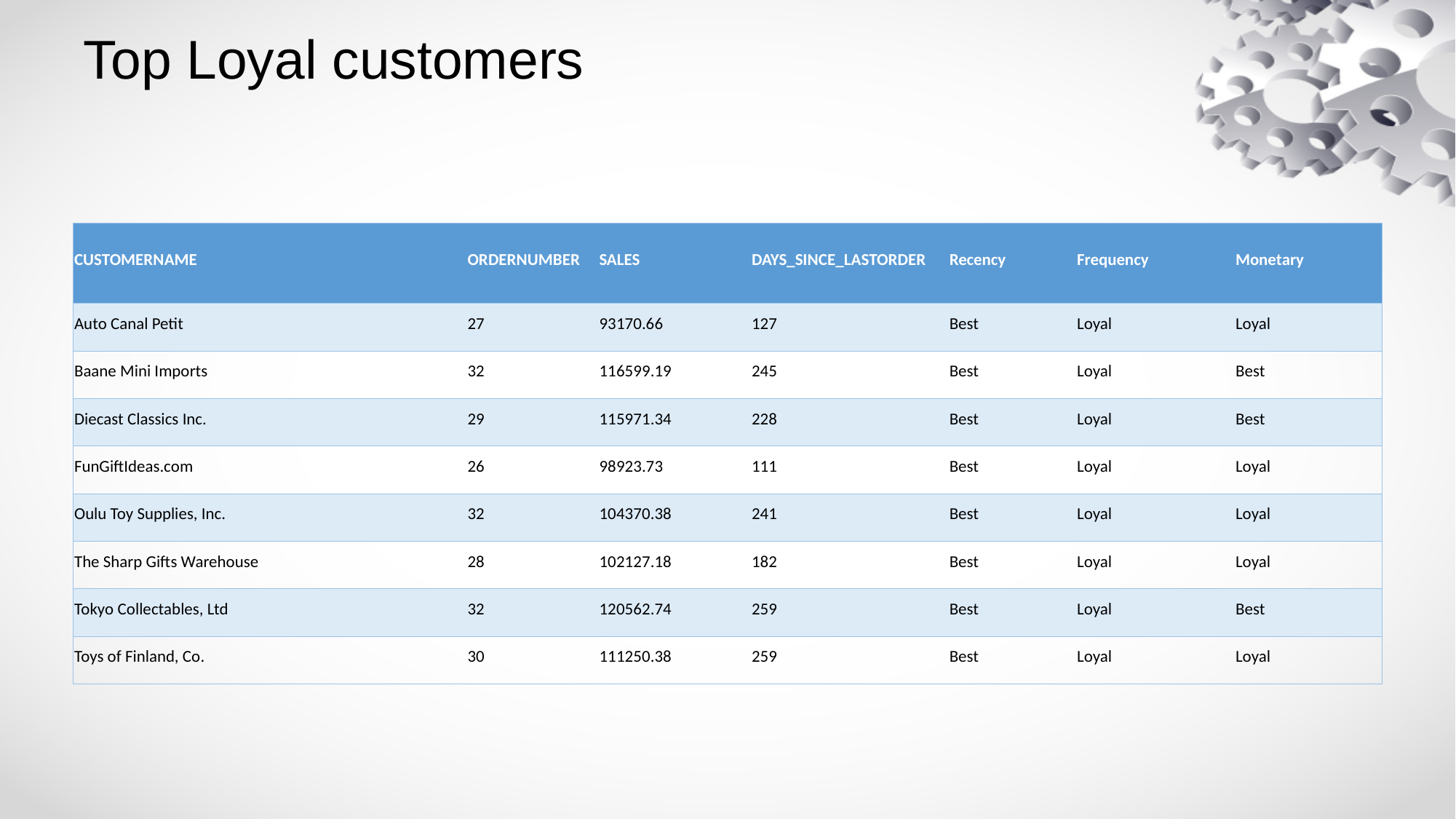

# Top Loyal customers
| CUSTOMERNAME | ORDERNUMBER | SALES | DAYS\_SINCE\_LASTORDER | Recency | Frequency | Monetary |
| --- | --- | --- | --- | --- | --- | --- |
| Auto Canal Petit | 27 | 93170.66 | 127 | Best | Loyal | Loyal |
| Baane Mini Imports | 32 | 116599.19 | 245 | Best | Loyal | Best |
| Diecast Classics Inc. | 29 | 115971.34 | 228 | Best | Loyal | Best |
| FunGiftIdeas.com | 26 | 98923.73 | 111 | Best | Loyal | Loyal |
| Oulu Toy Supplies, Inc. | 32 | 104370.38 | 241 | Best | Loyal | Loyal |
| The Sharp Gifts Warehouse | 28 | 102127.18 | 182 | Best | Loyal | Loyal |
| Tokyo Collectables, Ltd | 32 | 120562.74 | 259 | Best | Loyal | Best |
| Toys of Finland, Co. | 30 | 111250.38 | 259 | Best | Loyal | Loyal |